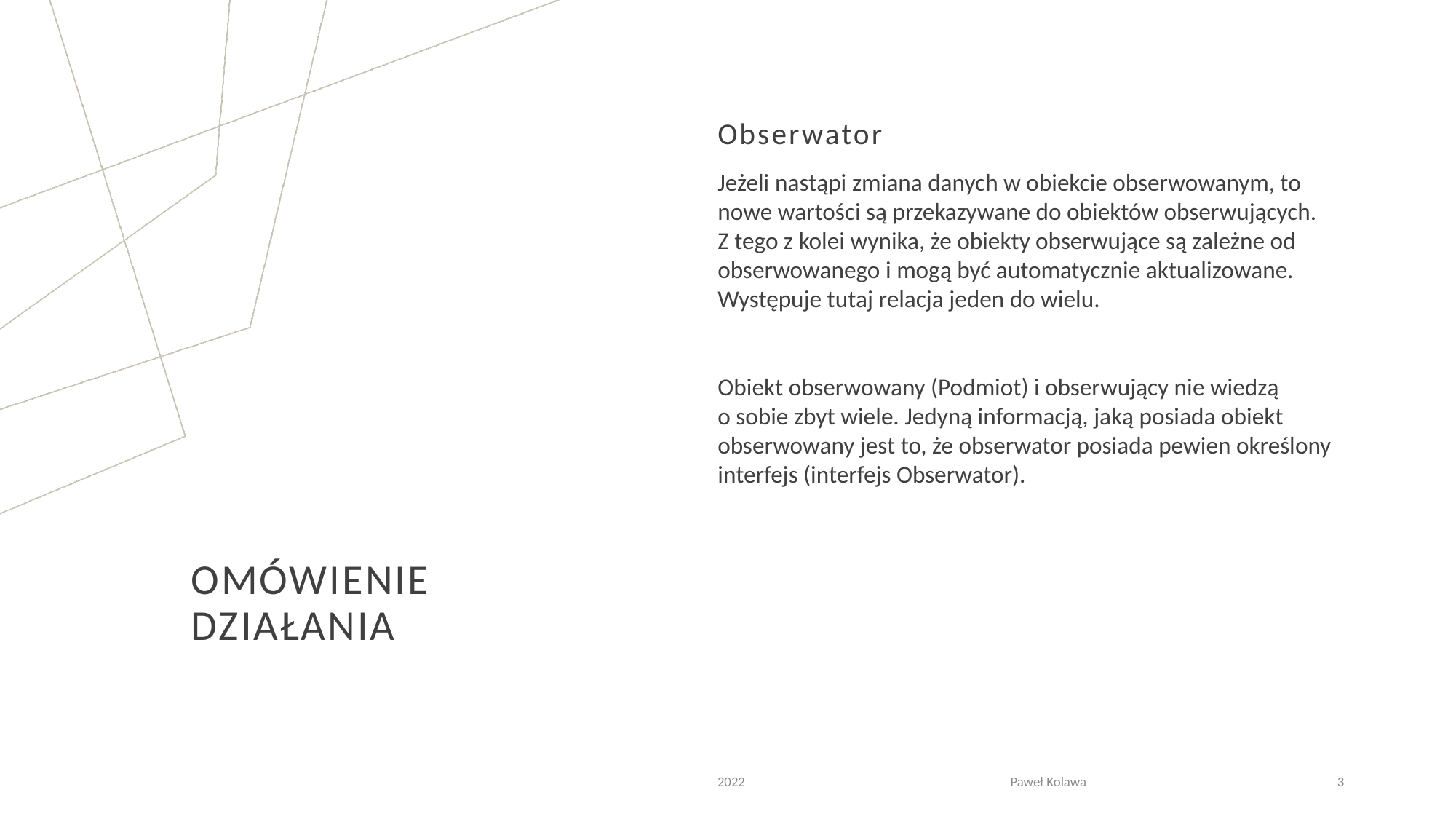

Obserwator
Jeżeli nastąpi zmiana danych w obiekcie obserwowanym, to nowe wartości są przekazywane do obiektów obserwujących.   Z tego z kolei wynika, że obiekty obserwujące są zależne od obserwowanego i mogą być automatycznie aktualizowane. Występuje tutaj relacja jeden do wielu.

Obiekt obserwowany (Podmiot) i obserwujący nie wiedzą          o sobie zbyt wiele. Jedyną informacją, jaką posiada obiekt obserwowany jest to, że obserwator posiada pewien określony interfejs (interfejs Obserwator).

# OMÓWIENIE działania
2022
Paweł Kolawa
3